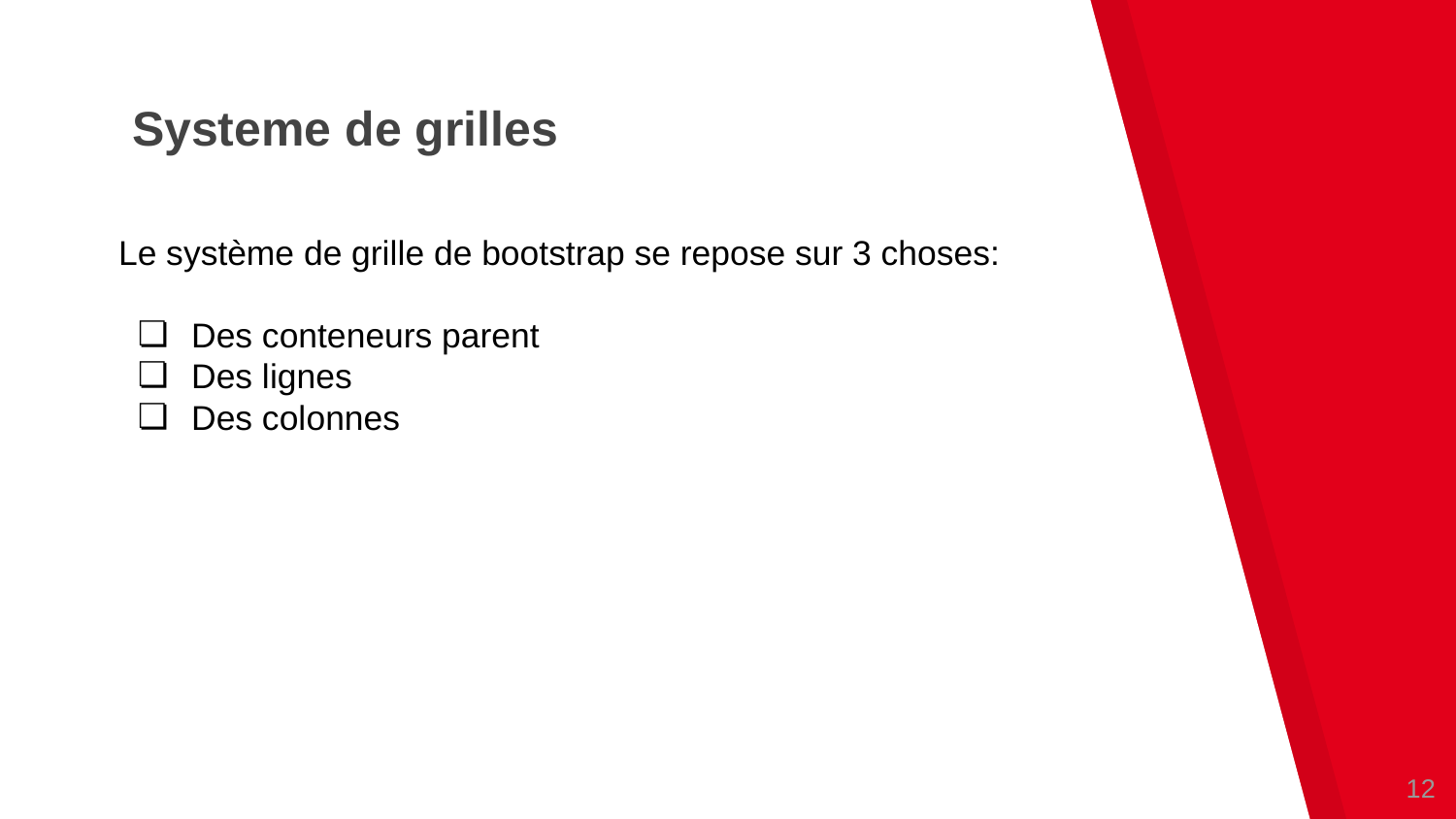

# Systeme de grilles
Le système de grille de bootstrap se repose sur 3 choses:

Des conteneurs parent
Des lignes
Des colonnes

12